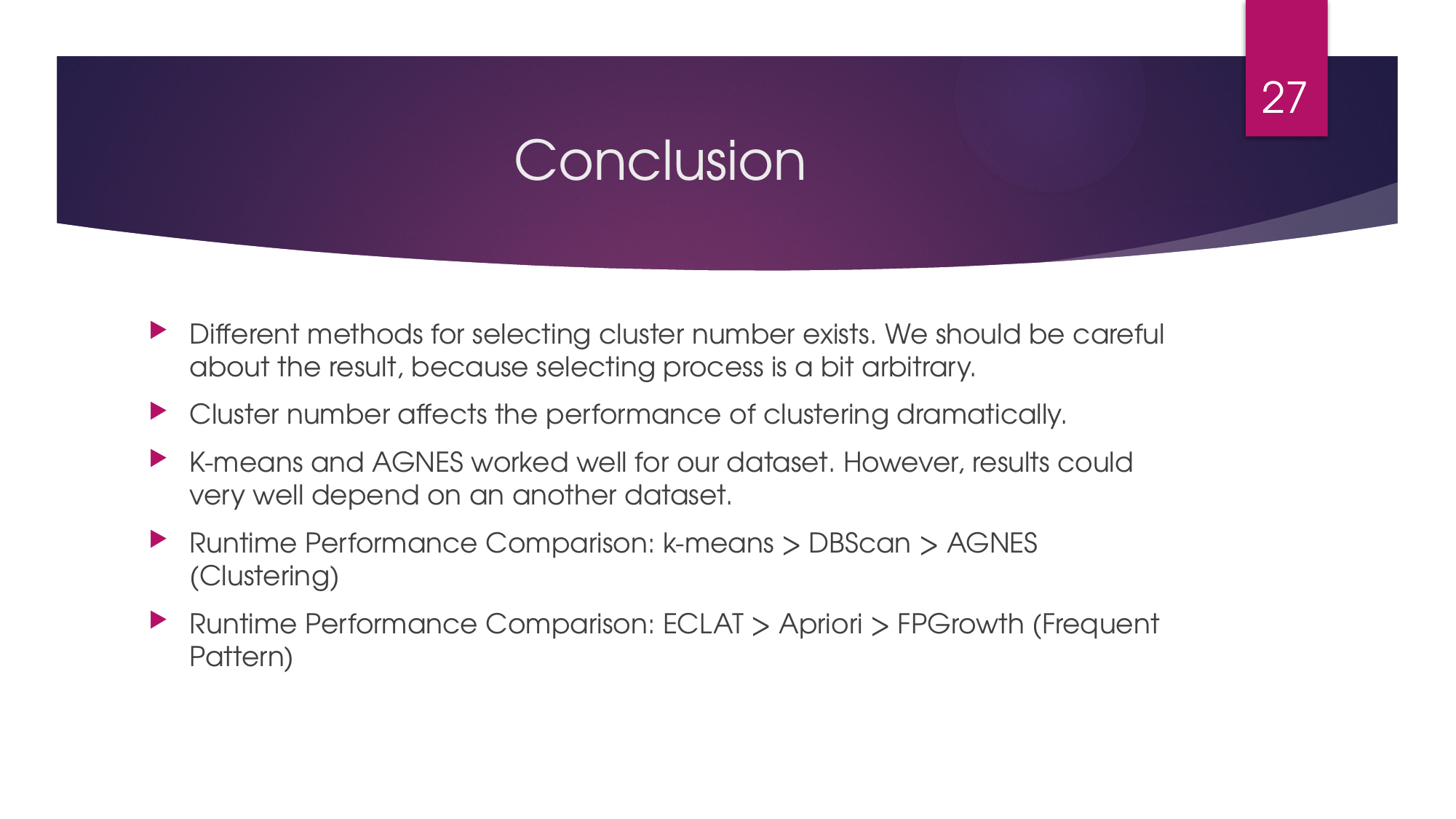

27
# Conclusion
Different methods for selecting cluster number exists. We should be careful about the result, because selecting process is a bit arbitrary.
Cluster number affects the performance of clustering dramatically.
K-means and AGNES worked well for our dataset. However, results could very well depend on an another dataset.
Runtime Performance Comparison: k-means > DBScan > AGNES (Clustering)
Runtime Performance Comparison: ECLAT > Apriori > FPGrowth (Frequent Pattern)